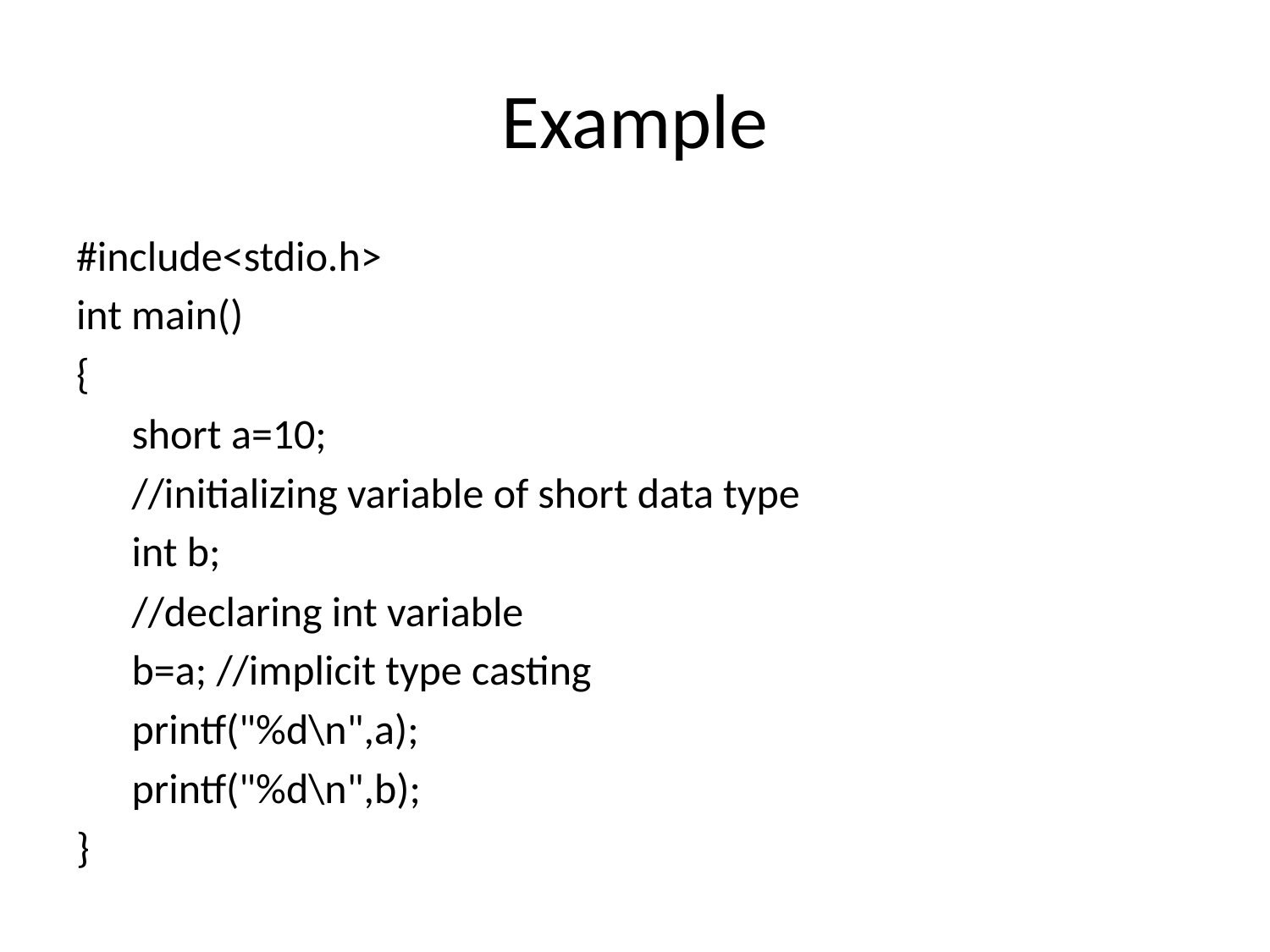

# Example
#include<stdio.h>
int main()
{
short a=10;
//initializing variable of short data type
int b;
//declaring int variable
b=a; //implicit type casting
printf("%d\n",a);
printf("%d\n",b);
}